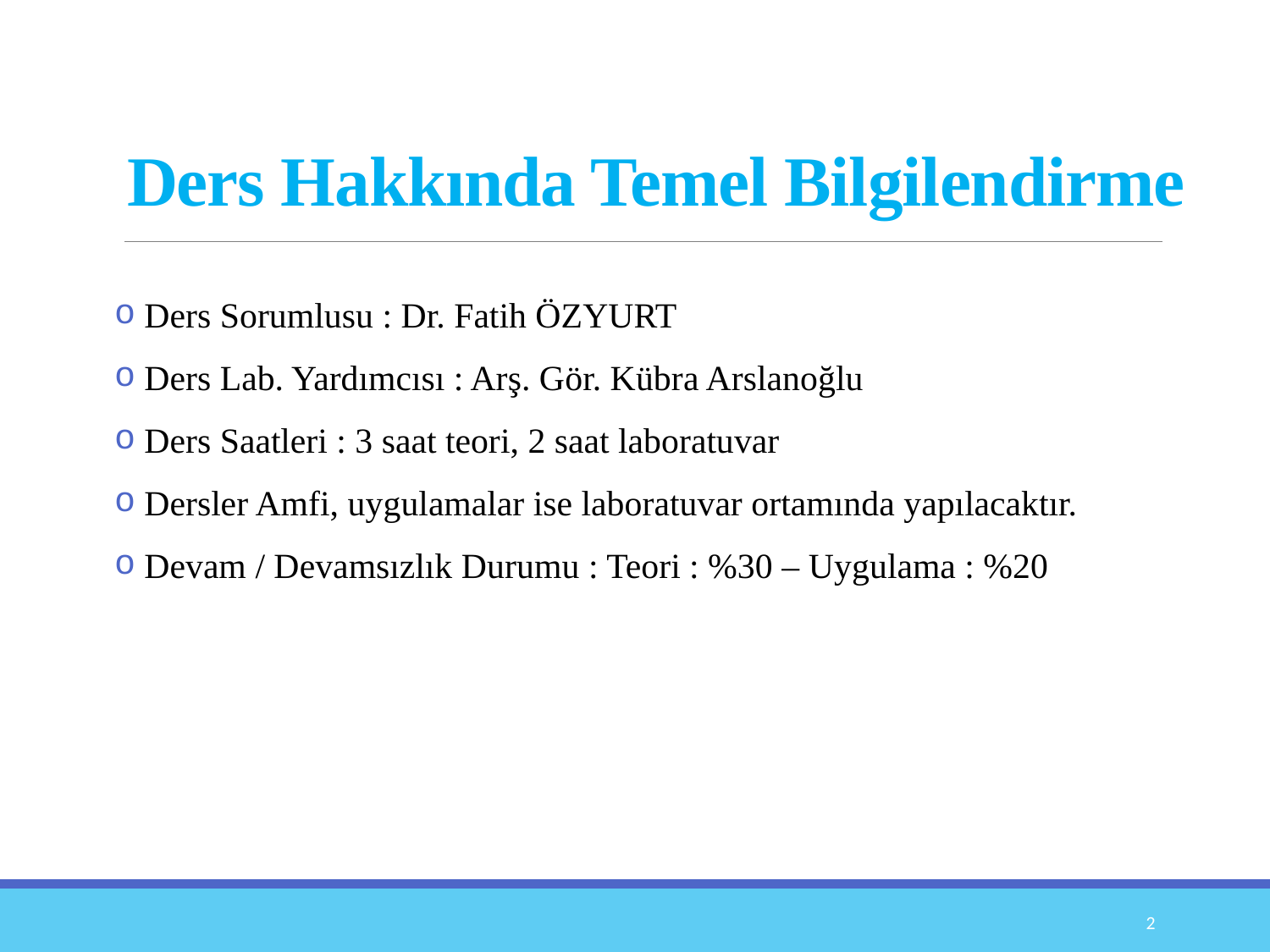

# Ders Hakkında Temel Bilgilendirme
 Ders Sorumlusu : Dr. Fatih ÖZYURT
 Ders Lab. Yardımcısı : Arş. Gör. Kübra Arslanoğlu
 Ders Saatleri : 3 saat teori, 2 saat laboratuvar
 Dersler Amfi, uygulamalar ise laboratuvar ortamında yapılacaktır.
 Devam / Devamsızlık Durumu : Teori : %30 – Uygulama : %20
2